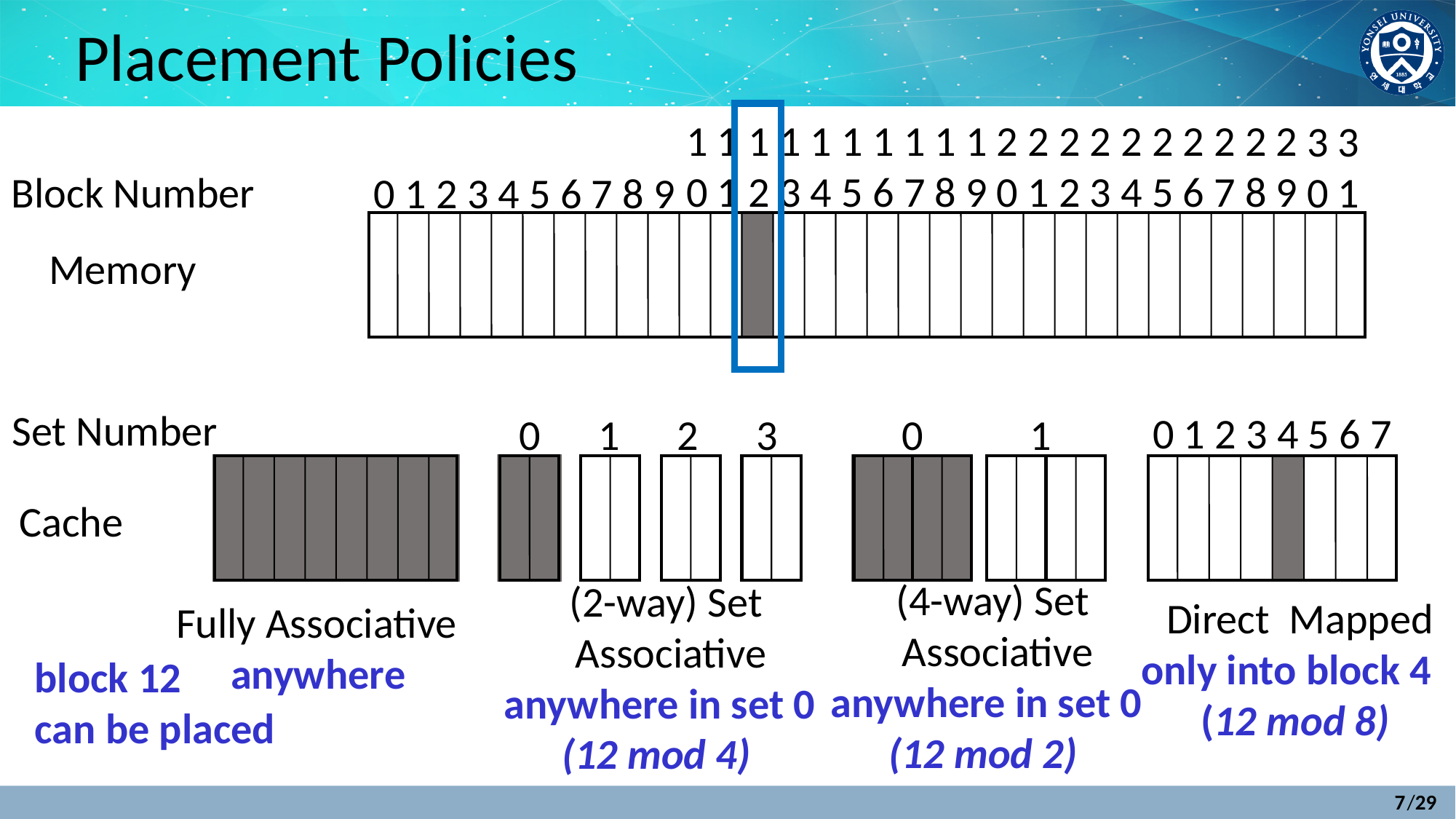

# Placement Policies

2 2 2 2 2 2 2 2 2 2 0 1 2 3 4 5 6 7 8 9
1 1 1 1 1 1 1 1 1 1 0 1 2 3 4 5 6 7 8 9
3 3
0 1
Block Number
0 1 2 3 4 5 6 7 8 9

Memory
Set Number
0 1 2 3 4 5 6 7
0      1      2      3
   0  	     1

Cache
(4-way) Set
Associative
           anywhere in set 0
(12 mod 2)
(2-way) Set
Associative
           anywhere in set 0
(12 mod 4)
	 Direct  Mapped
	 only into block 4
	(12 mod 8)
Fully Associative
anywhere

block 12
can be placed
7